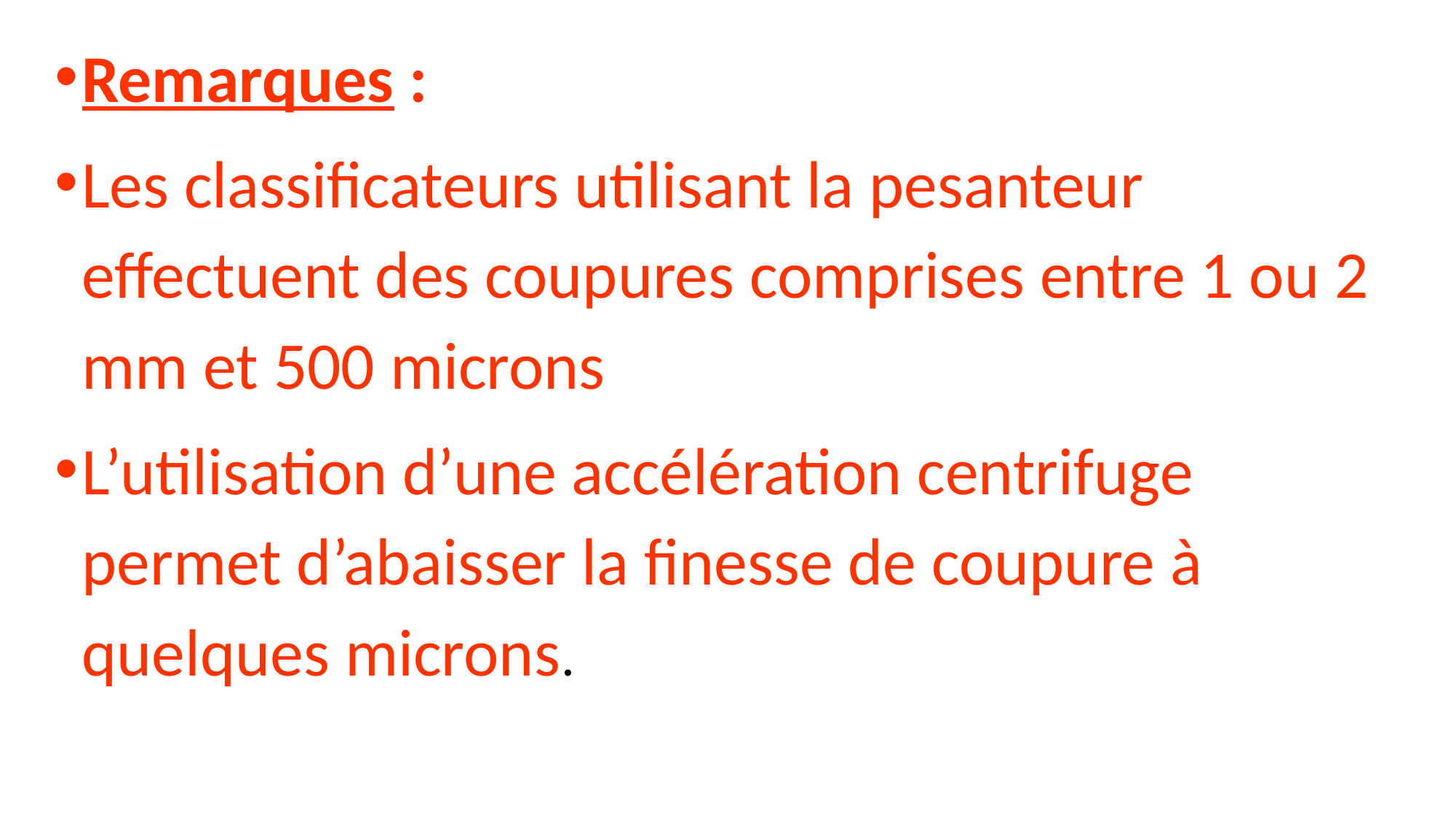

Remarques :
Les classificateurs utilisant la pesanteur effectuent des coupures comprises entre 1 ou 2 mm et 500 microns
L’utilisation d’une accélération centrifuge permet d’abaisser la finesse de coupure à quelques microns.